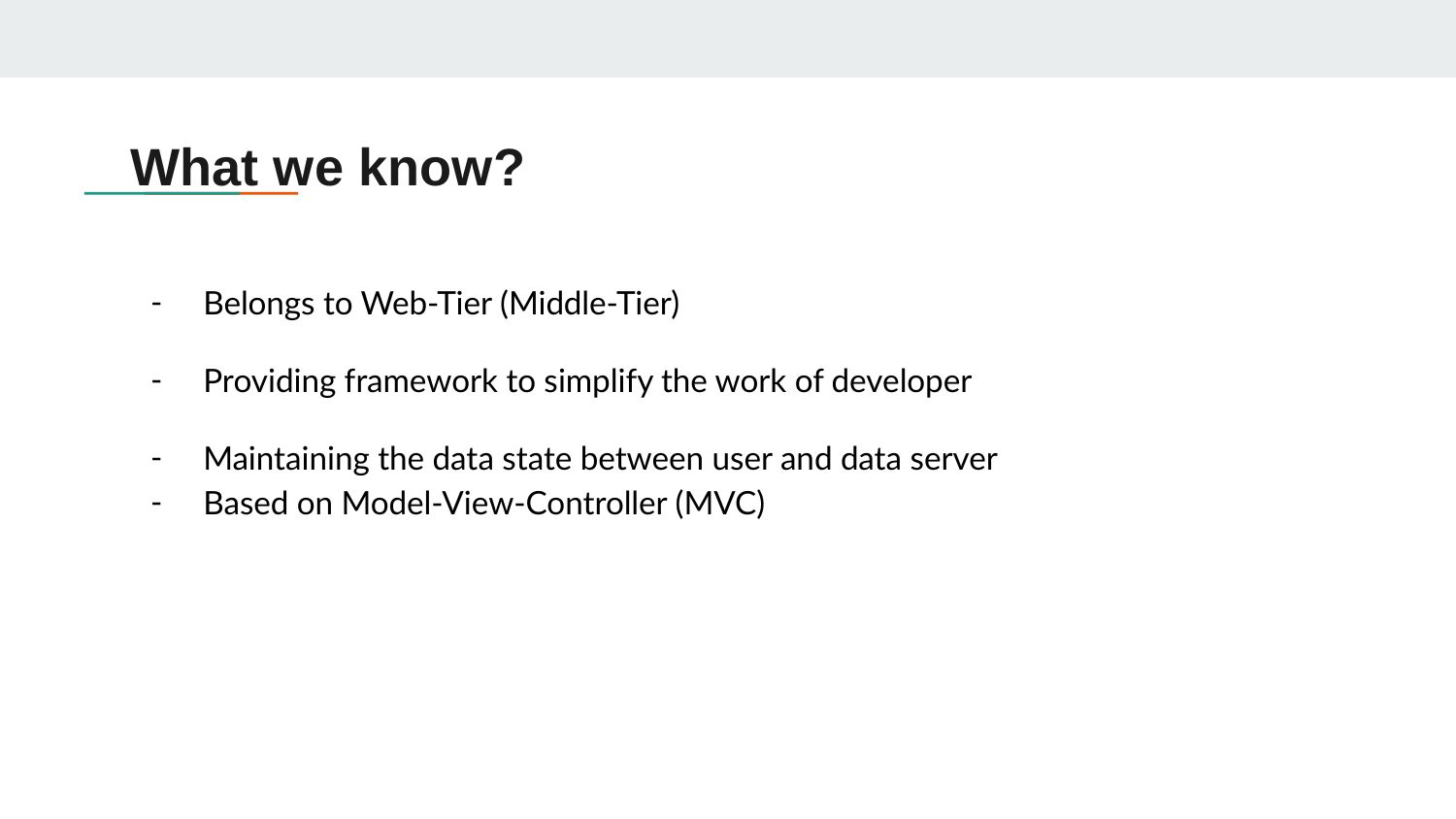

# What we know?
Belongs to Web-Tier (Middle-Tier)
Providing framework to simplify the work of developer
Maintaining the data state between user and data server
Based on Model-View-Controller (MVC)